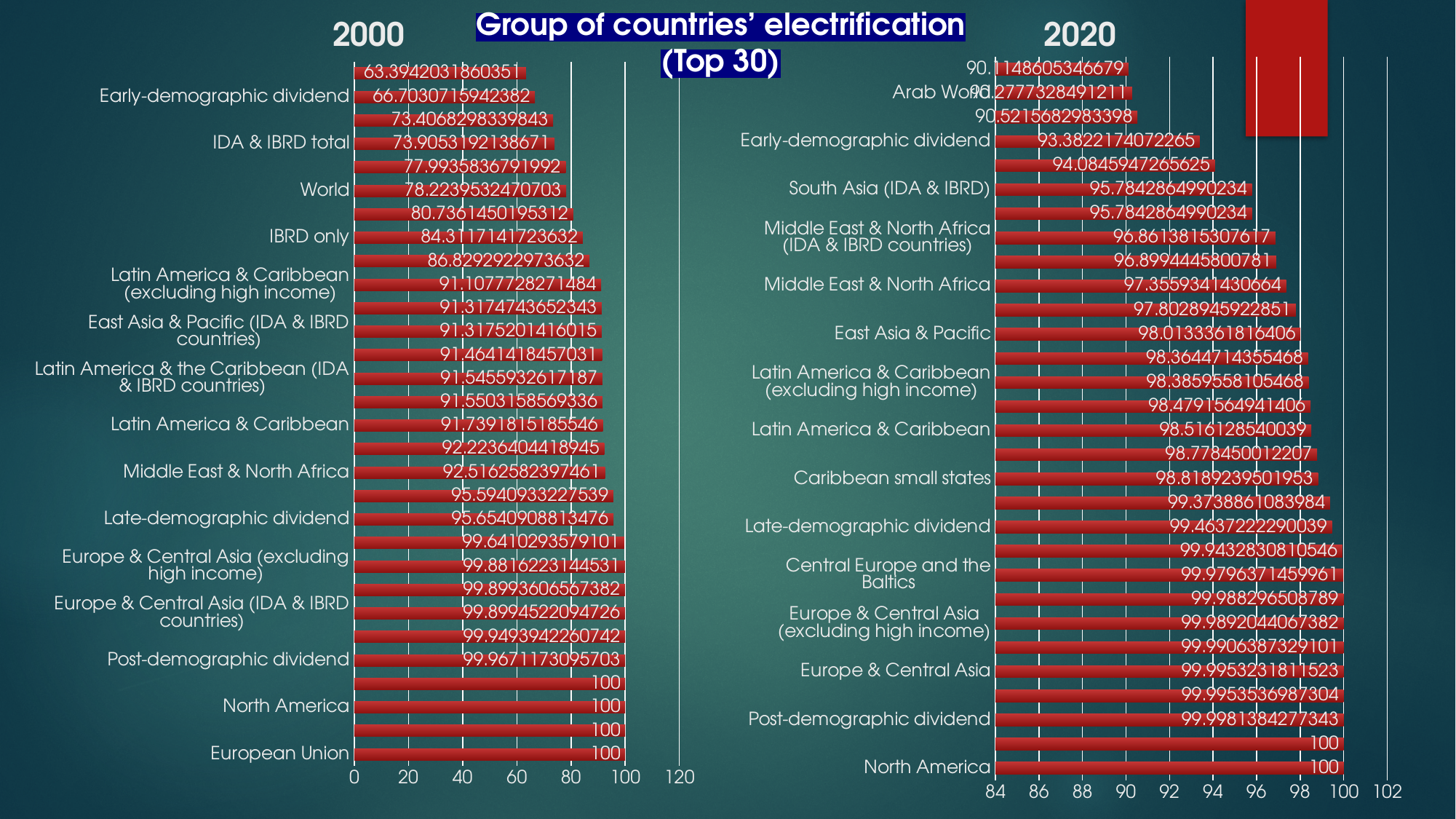

Group of countries’ electrification (Top 30)

### Chart: 2000

| Category | Total |
|---|---|
| European Union | 100.0 |
| Euro area | 100.0 |
| North America | 100.0 |
| Central Europe and the Baltics | 100.0 |
| Post-demographic dividend | 99.9671173095703 |
| Europe & Central Asia | 99.9493942260742 |
| Europe & Central Asia (IDA & IBRD countries) | 99.8994522094726 |
| High income | 99.8993606567382 |
| Europe & Central Asia (excluding high income) | 99.8816223144531 |
| OECD members | 99.6410293579101 |
| Late-demographic dividend | 95.6540908813476 |
| Upper middle income | 95.5940933227539 |
| Middle East & North Africa | 92.5162582397461 |
| East Asia & Pacific | 92.2236404418945 |
| Latin America & Caribbean | 91.7391815185546 |
| Middle East & North Africa (excluding high income) | 91.5503158569336 |
| Latin America & the Caribbean (IDA & IBRD countries) | 91.5455932617187 |
| Middle East & North Africa (IDA & IBRD countries) | 91.4641418457031 |
| East Asia & Pacific (IDA & IBRD countries) | 91.3175201416015 |
| East Asia & Pacific (excluding high income) | 91.3174743652343 |
| Latin America & Caribbean (excluding high income) | 91.1077728271484 |
| Caribbean small states | 86.8292922973632 |
| IBRD only | 84.3117141723632 |
| Arab World | 80.7361450195312 |
| World | 78.2239532470703 |
| Middle income | 77.9935836791992 |
| IDA & IBRD total | 73.9053192138671 |
| Low & middle income | 73.4068298339843 |
| Early-demographic dividend | 66.7030715942382 |
| Small states | 63.3942031860351 |

### Chart: 2020

| Category | Total |
|---|---|
| North America | 100.0 |
| Euro area | 100.0 |
| Post-demographic dividend | 99.9981384277343 |
| European Union | 99.9953536987304 |
| Europe & Central Asia | 99.9953231811523 |
| Europe & Central Asia (IDA & IBRD countries) | 99.9906387329101 |
| Europe & Central Asia (excluding high income) | 99.9892044067382 |
| High income | 99.988296508789 |
| Central Europe and the Baltics | 99.9796371459961 |
| OECD members | 99.9432830810546 |
| Late-demographic dividend | 99.4637222290039 |
| Upper middle income | 99.3738861083984 |
| Caribbean small states | 98.8189239501953 |
| IBRD only | 98.778450012207 |
| Latin America & Caribbean | 98.516128540039 |
| Latin America & the Caribbean (IDA & IBRD countries) | 98.4791564941406 |
| Latin America & Caribbean (excluding high income) | 98.3859558105468 |
| East Asia & Pacific (IDA & IBRD countries) | 98.3644714355468 |
| East Asia & Pacific | 98.0133361816406 |
| East Asia & Pacific (excluding high income) | 97.8028945922851 |
| Middle East & North Africa | 97.3559341430664 |
| Middle East & North Africa (excluding high income) | 96.8994445800781 |
| Middle East & North Africa (IDA & IBRD countries) | 96.8613815307617 |
| South Asia | 95.7842864990234 |
| South Asia (IDA & IBRD) | 95.7842864990234 |
| Middle income | 94.0845947265625 |
| Early-demographic dividend | 93.3822174072265 |
| World | 90.5215682983398 |
| Arab World | 90.2777328491211 |
| Lower middle income | 90.1148605346679 |